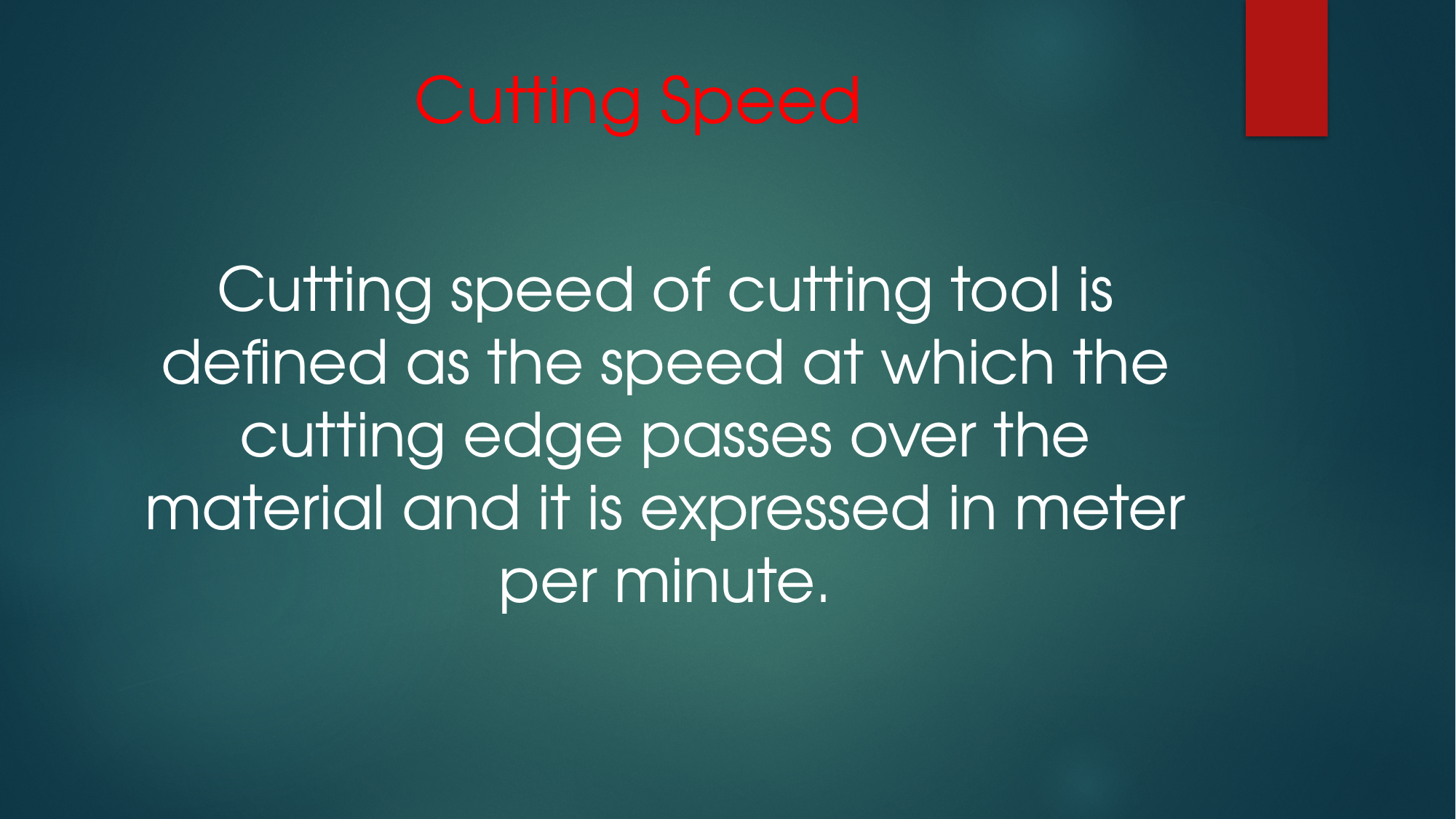

# Cutting Speed
Cutting speed of cutting tool is defined as the speed at which the cutting edge passes over the material and it is expressed in meter per minute.